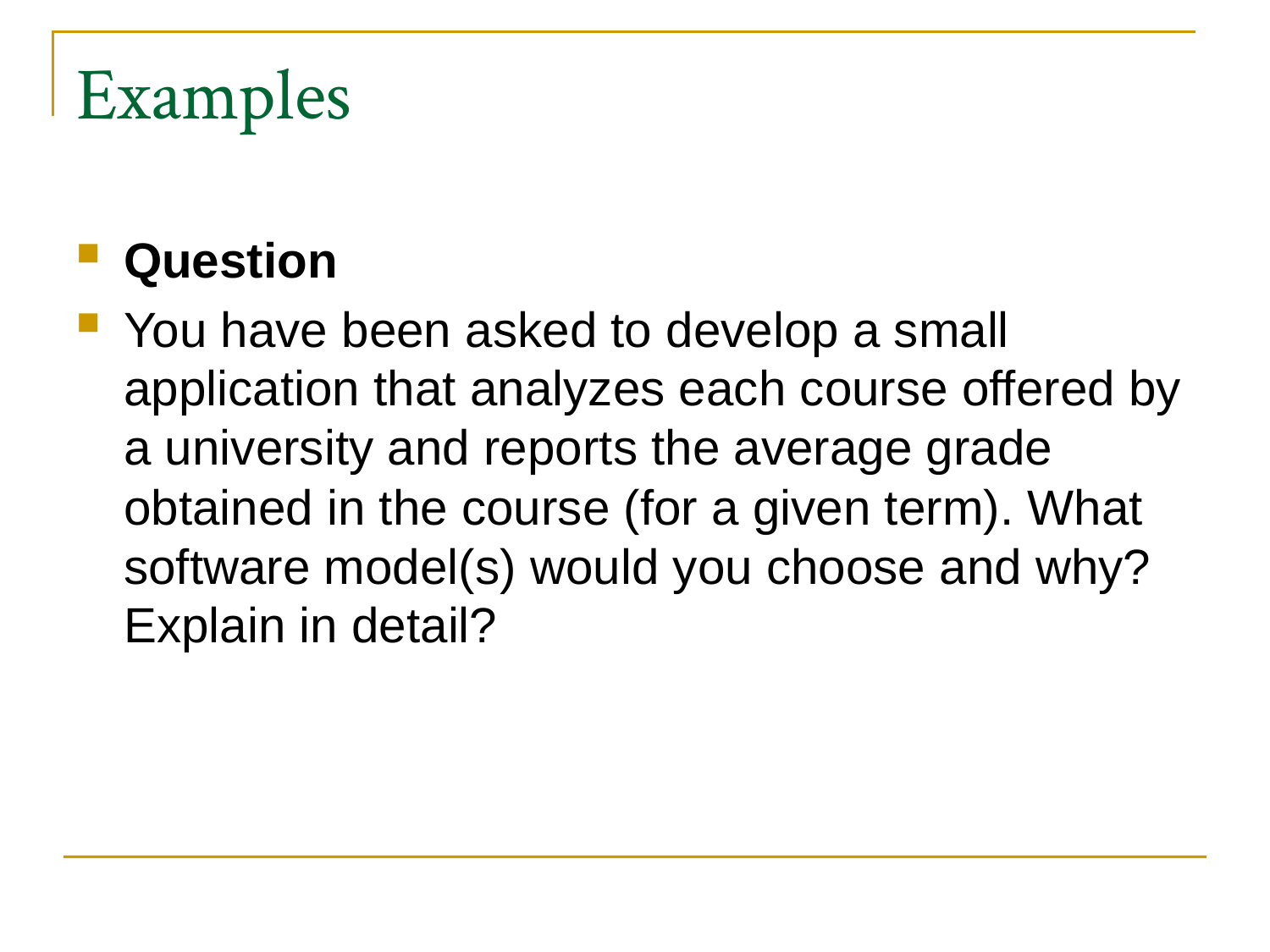

# Examples
Question
You have been asked to develop a small application that analyzes each course offered by a university and reports the average grade obtained in the course (for a given term). What software model(s) would you choose and why? Explain in detail?